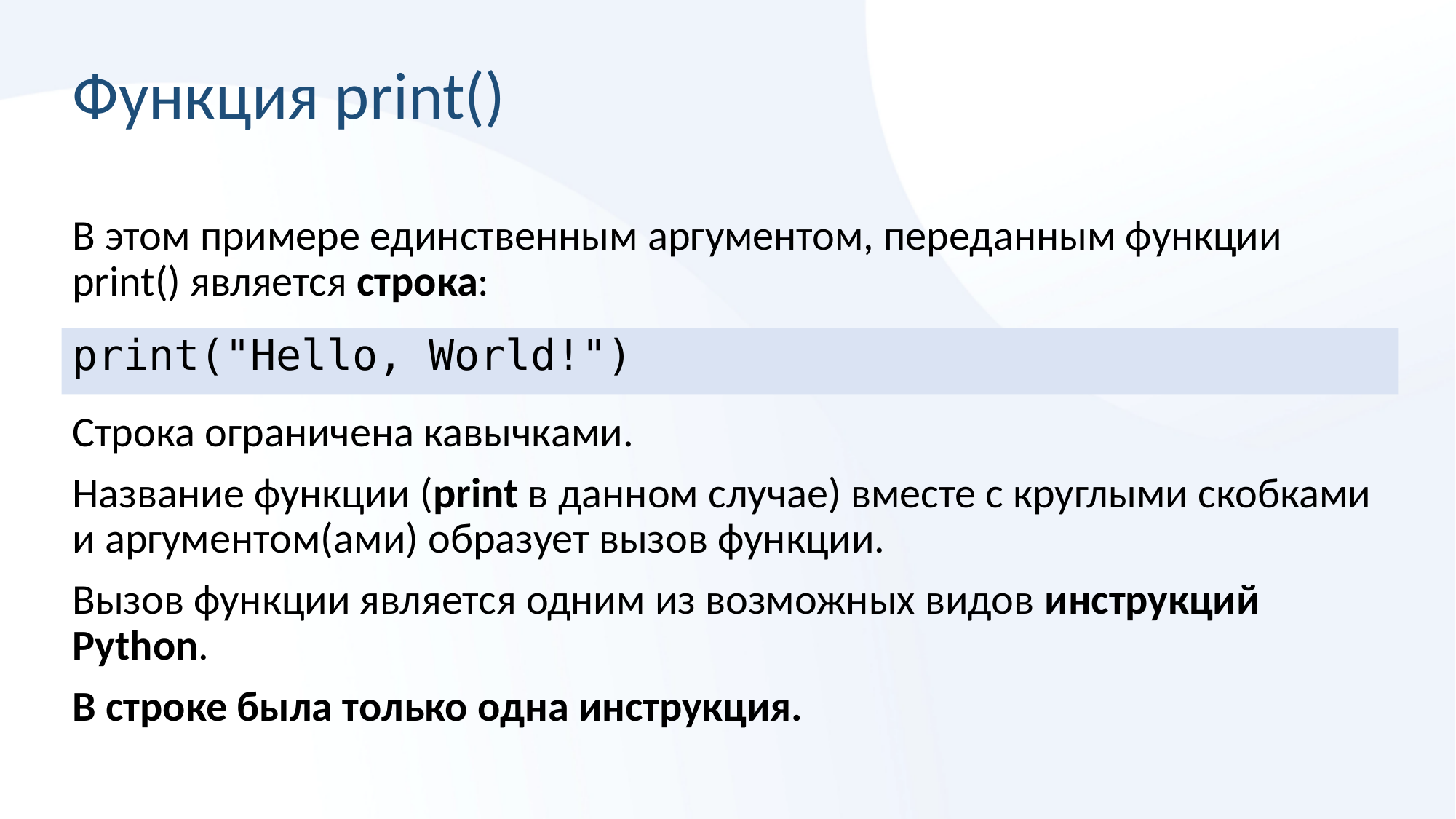

# Функция print()
В этом примере единственным аргументом, переданным функции print() является строка:
print("Hello, World!")
Строка ограничена кавычками.
Название функции (print в данном случае) вместе с круглыми скобками и аргументом(ами) образует вызов функции.
Вызов функции является одним из возможных видов инструкций Python.
В строке была только одна инструкция.